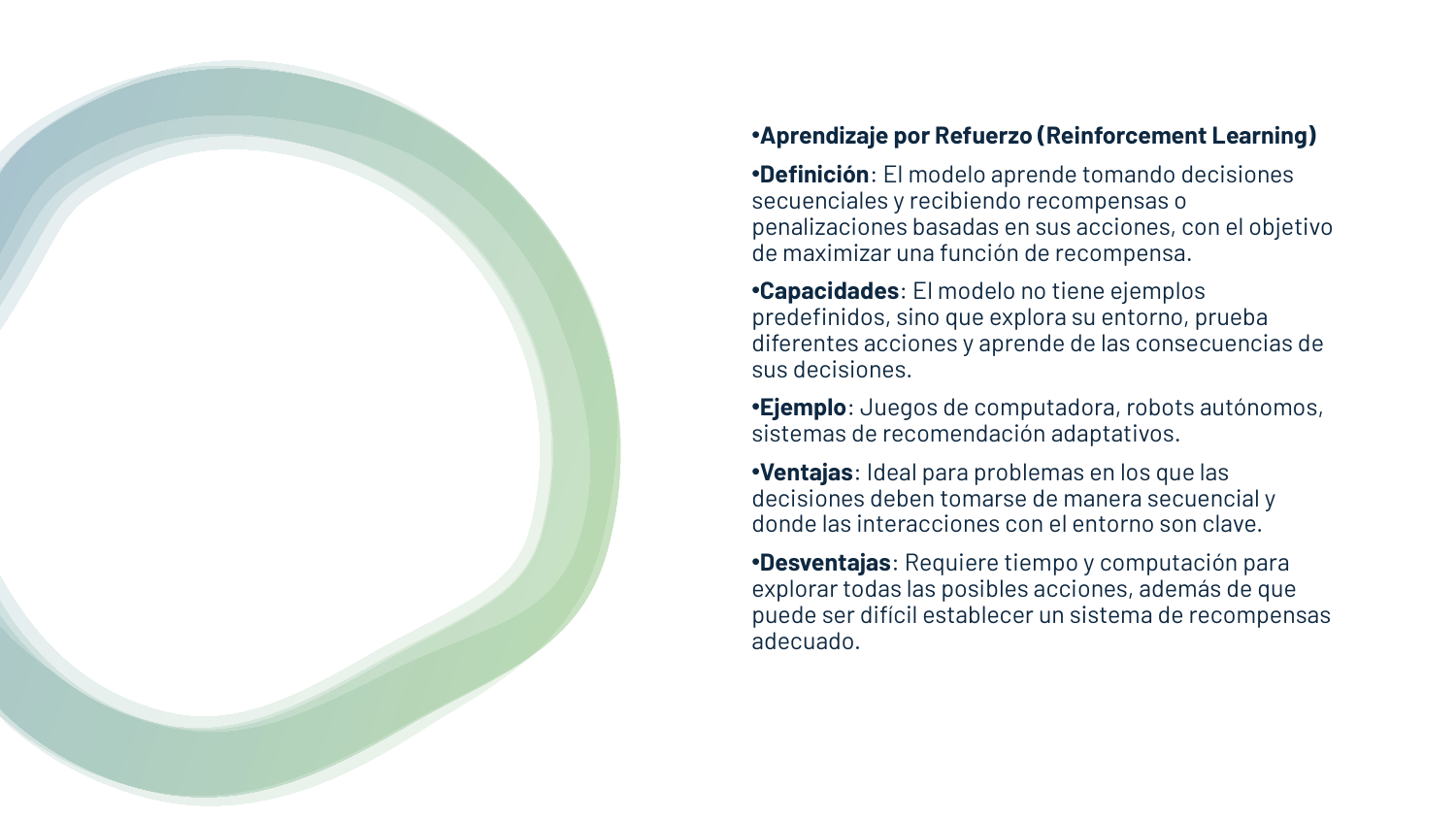

Aprendizaje por Refuerzo (Reinforcement Learning)
Definición: El modelo aprende tomando decisiones secuenciales y recibiendo recompensas o penalizaciones basadas en sus acciones, con el objetivo de maximizar una función de recompensa.
Capacidades: El modelo no tiene ejemplos predefinidos, sino que explora su entorno, prueba diferentes acciones y aprende de las consecuencias de sus decisiones.
Ejemplo: Juegos de computadora, robots autónomos, sistemas de recomendación adaptativos.
Ventajas: Ideal para problemas en los que las decisiones deben tomarse de manera secuencial y donde las interacciones con el entorno son clave.
Desventajas: Requiere tiempo y computación para explorar todas las posibles acciones, además de que puede ser difícil establecer un sistema de recompensas adecuado.